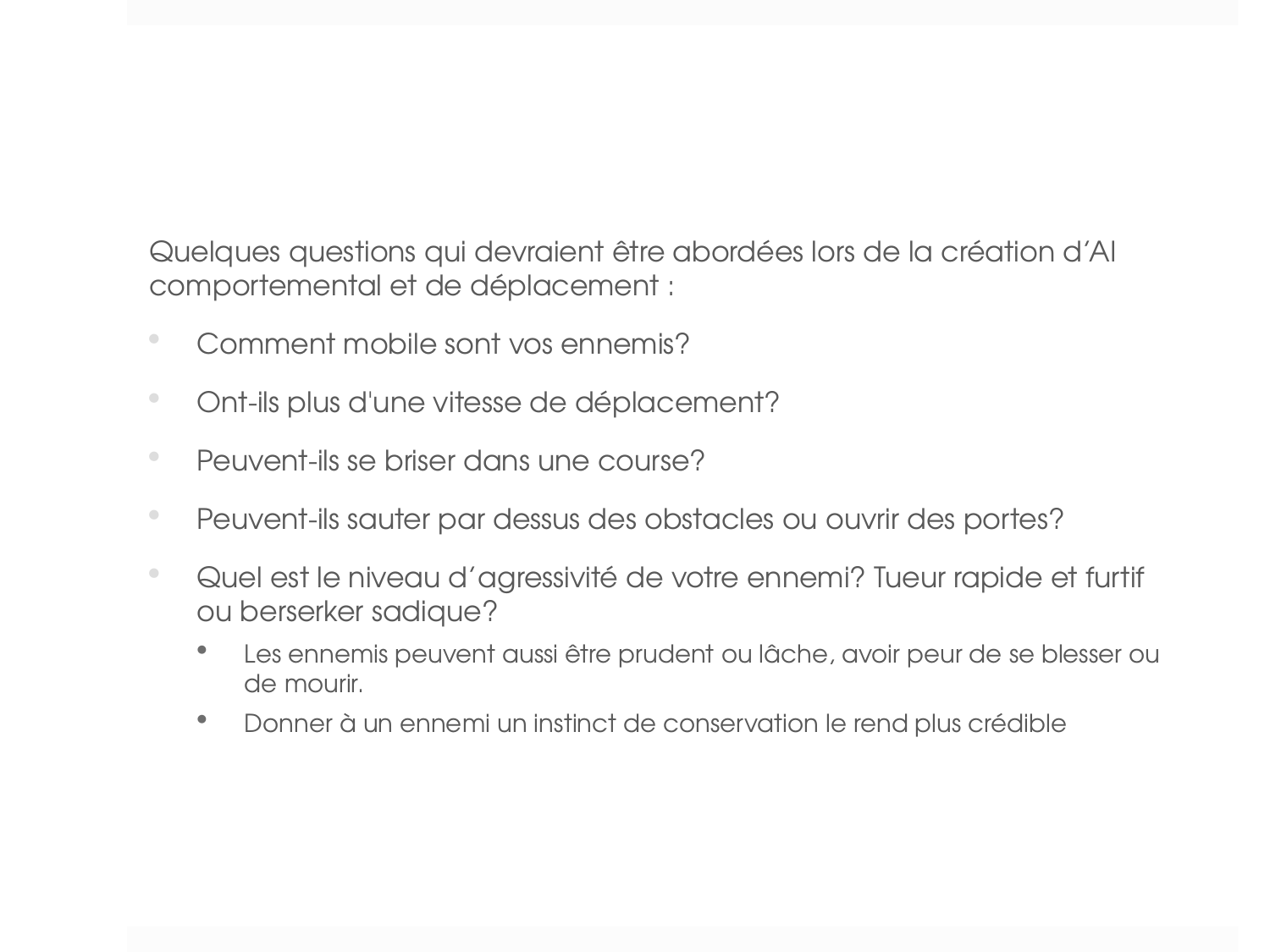

Quelques questions qui devraient être abordées lors de la création d’AI comportemental et de déplacement :
Comment mobile sont vos ennemis?
Ont-ils plus d'une vitesse de déplacement?
Peuvent-ils se briser dans une course?
Peuvent-ils sauter par dessus des obstacles ou ouvrir des portes?
Quel est le niveau d’agressivité de votre ennemi? Tueur rapide et furtif ou berserker sadique?
Les ennemis peuvent aussi être prudent ou lâche, avoir peur de se blesser ou de mourir.
Donner à un ennemi un instinct de conservation le rend plus crédible